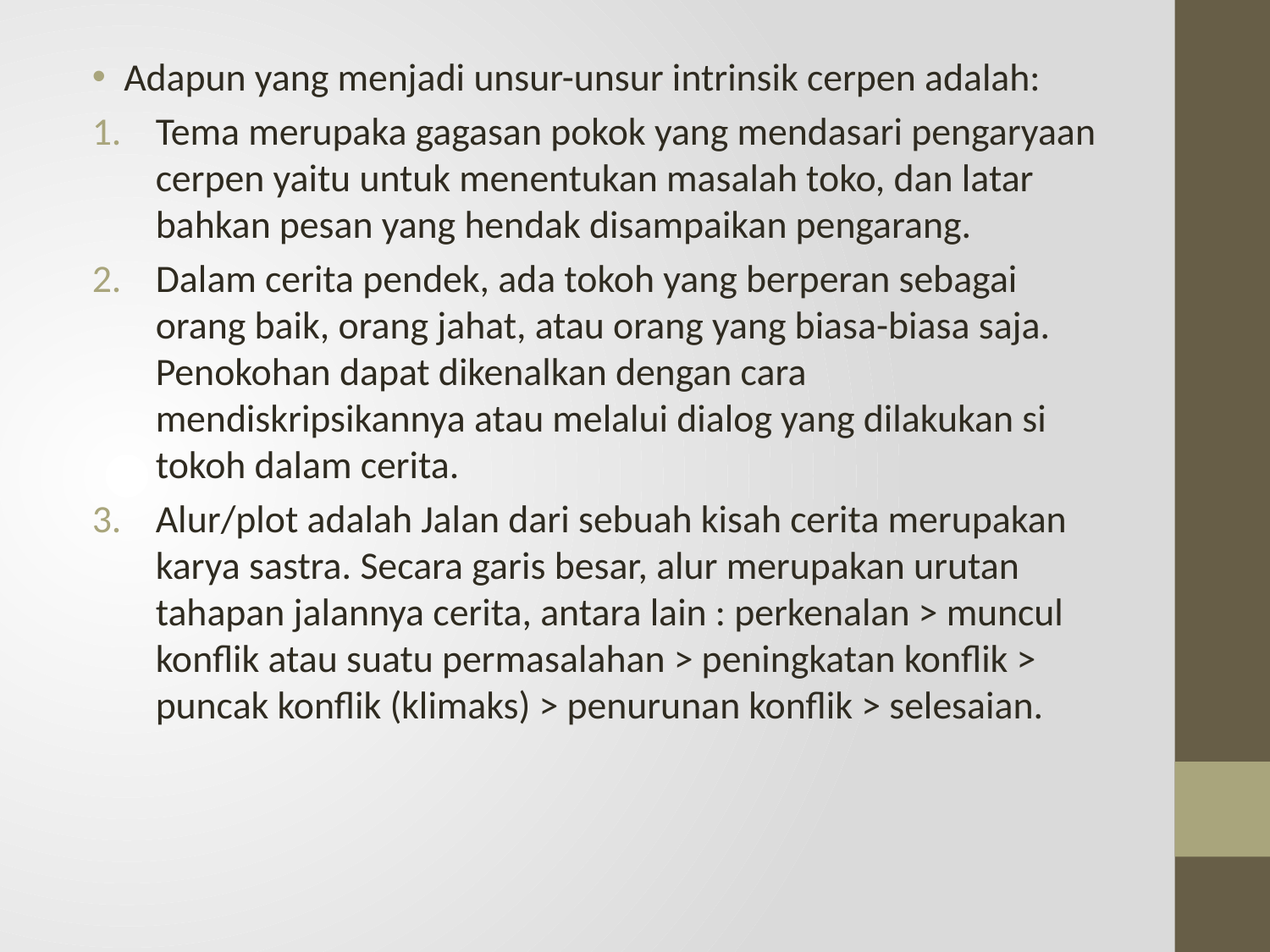

Adapun yang menjadi unsur-unsur intrinsik cerpen adalah:
Tema merupaka gagasan pokok yang mendasari pengaryaan cerpen yaitu untuk menentukan masalah toko, dan latar bahkan pesan yang hendak disampaikan pengarang.
Dalam cerita pendek, ada tokoh yang berperan sebagai orang baik, orang jahat, atau orang yang biasa-biasa saja. Penokohan dapat dikenalkan dengan cara mendiskripsikannya atau melalui dialog yang dilakukan si tokoh dalam cerita.
Alur/plot adalah Jalan dari sebuah kisah cerita merupakan karya sastra. Secara garis besar, alur merupakan urutan tahapan jalannya cerita, antara lain : perkenalan > muncul konflik atau suatu permasalahan > peningkatan konflik > puncak konflik (klimaks) > penurunan konflik > selesaian.